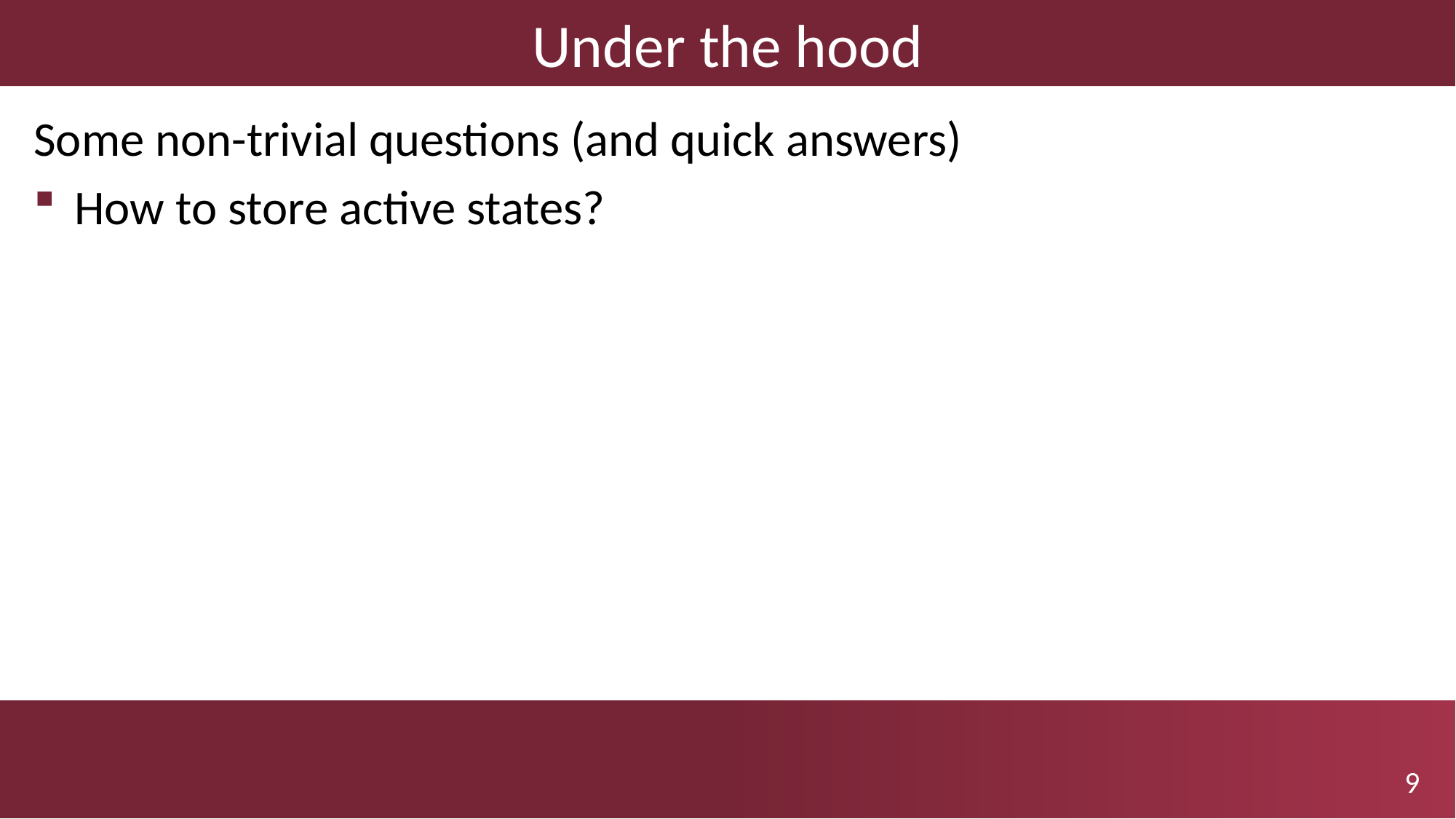

# Under the hood
Some non-trivial questions (and quick answers)
How to store active states?
9